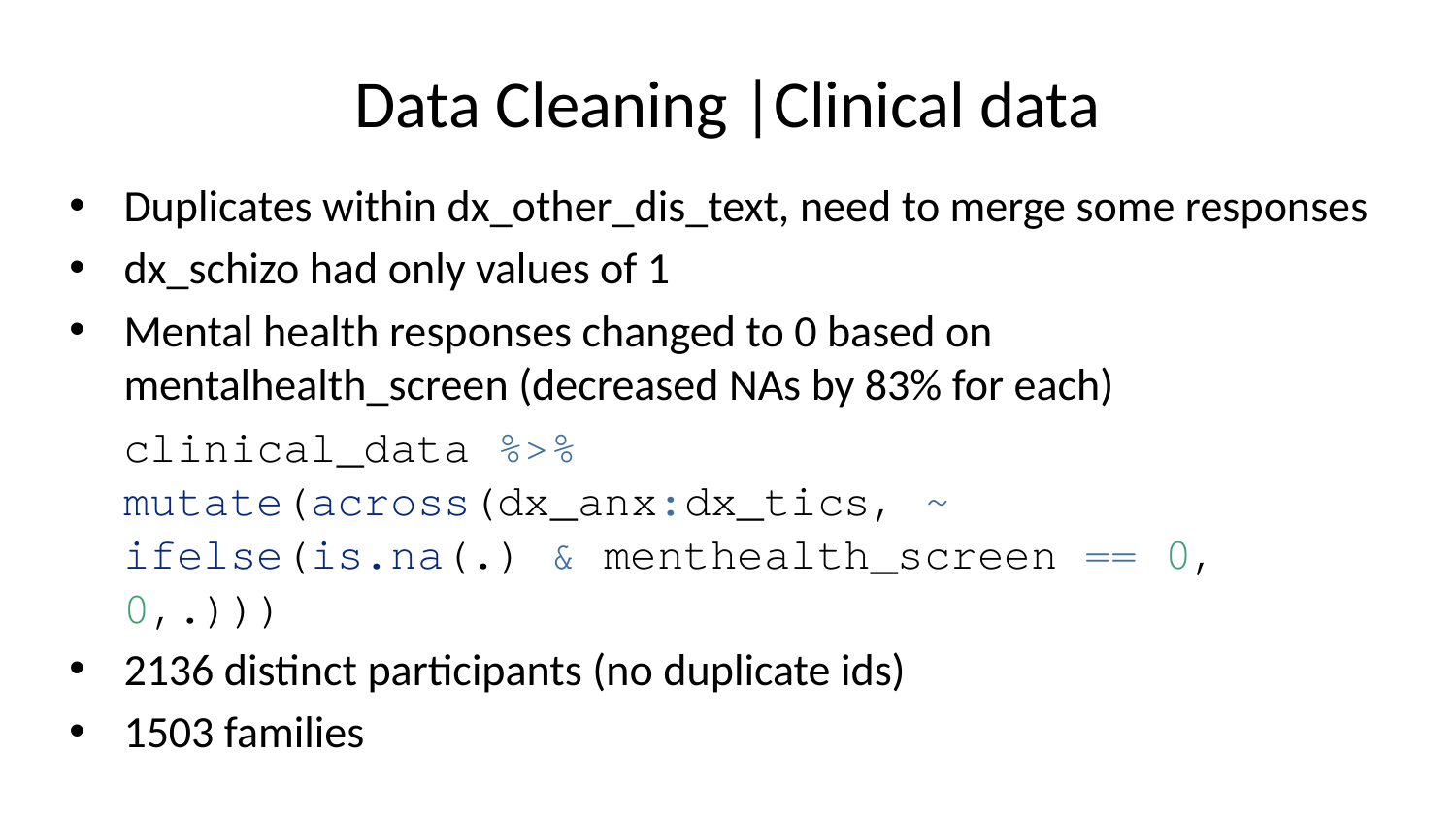

# Data Cleaning |Clinical data
Duplicates within dx_other_dis_text, need to merge some responses
dx_schizo had only values of 1
Mental health responses changed to 0 based on mentalhealth_screen (decreased NAs by 83% for each)
clinical_data %>% mutate(across(dx_anx:dx_tics, ~ ifelse(is.na(.) & menthealth_screen == 0, 0,.)))
2136 distinct participants (no duplicate ids)
1503 families